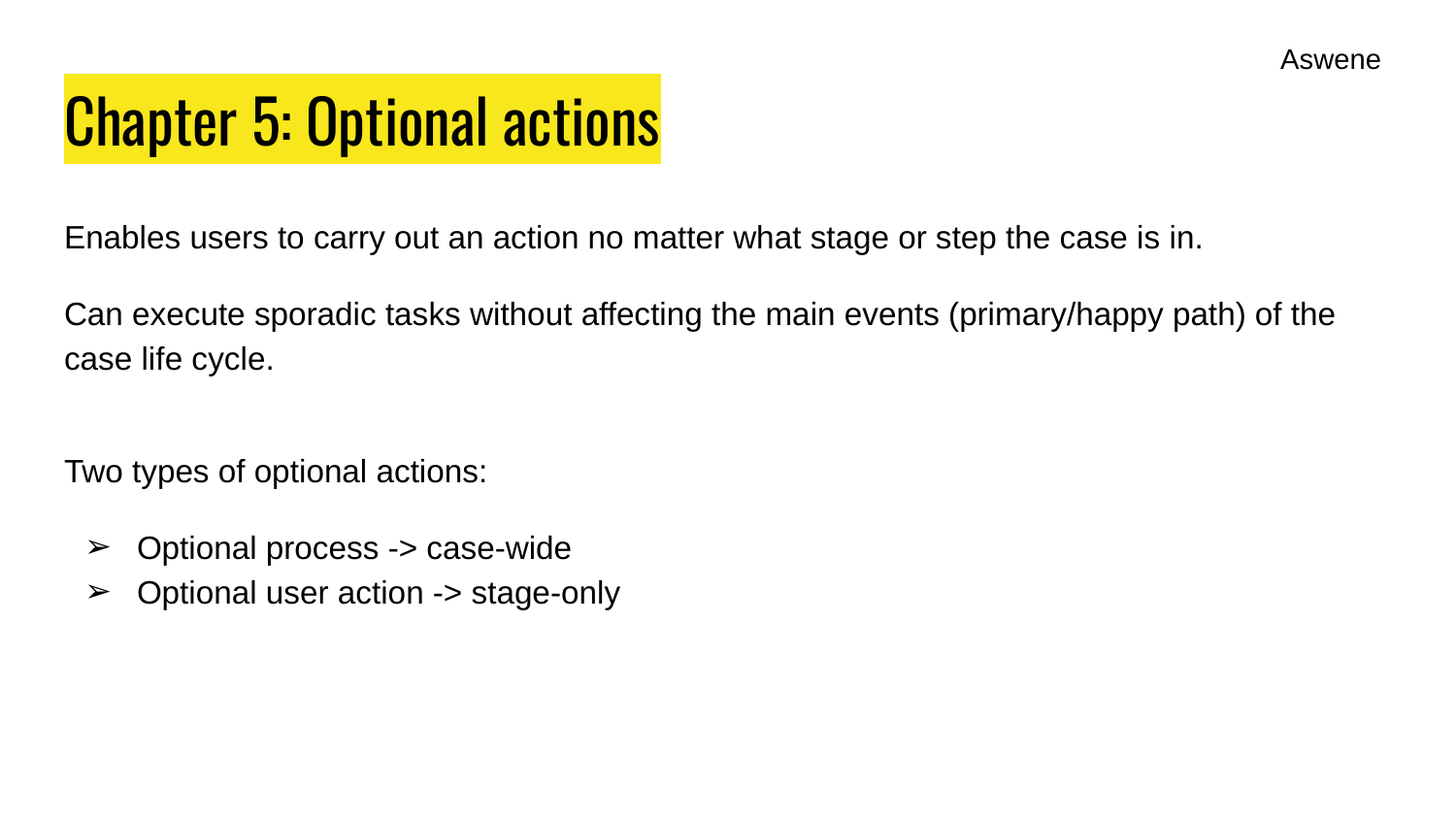

Aswene
# Chapter 5: Optional actions
Enables users to carry out an action no matter what stage or step the case is in.
Can execute sporadic tasks without affecting the main events (primary/happy path) of the case life cycle.

Two types of optional actions:
Optional process -> case-wide
Optional user action -> stage-only